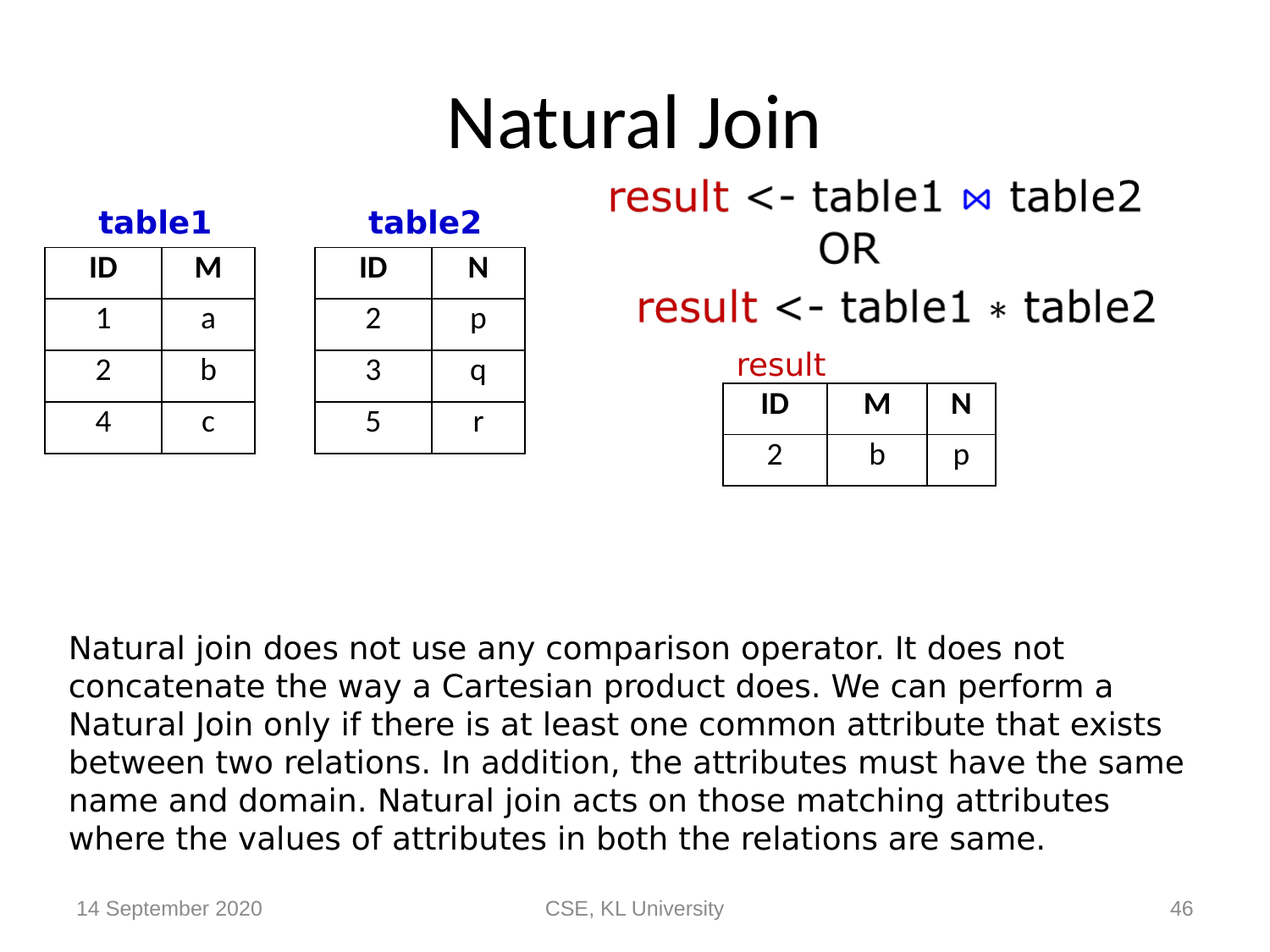

# Natural Join

table1
table2
| ID | M |
| --- | --- |
| 1 | a |
| 2 | b |
| 4 | c |
| ID | N |
| --- | --- |
| 2 | p |
| 3 | q |
| 5 | r |

result
| ID | M | N |
| --- | --- | --- |
| 2 | b | p |
Natural join does not use any comparison operator. It does not
concatenate the way a Cartesian product does. We can perform a
Natural Join only if there is at least one common attribute that exists
between two relations. In addition, the attributes must have the same
name and domain. Natural join acts on those matching attributes
where the values of attributes in both the relations are same.
14 September 2020
CSE, KL University
46